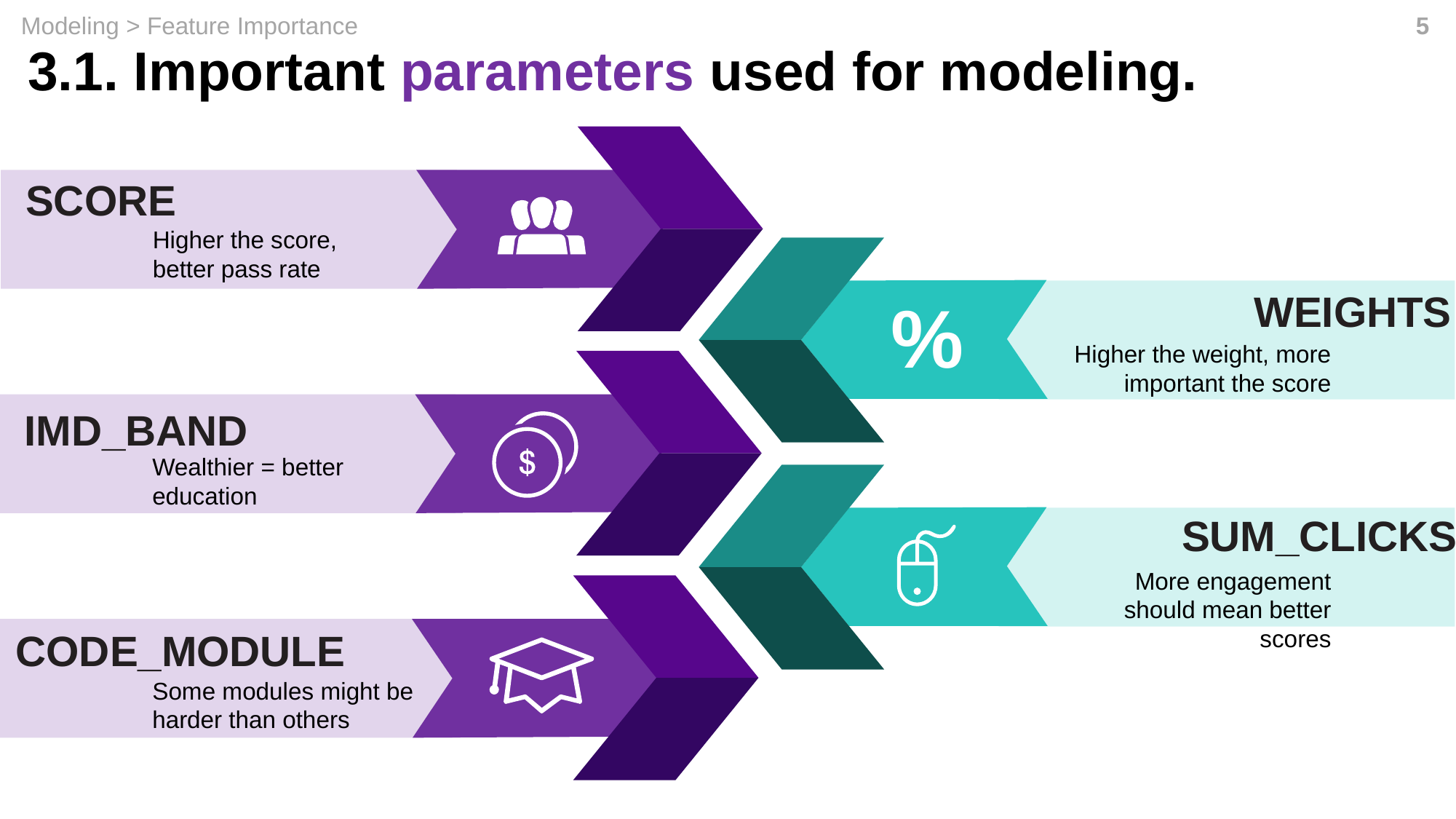

Modeling > Feature Importance
5
3.1. Important parameters used for modeling.

SCORE

Higher the score, better pass rate

%
WEIGHTS
Higher the weight, more important the score

IMD_BAND

Wealthier = better education

SUM_CLICKS

More engagement should mean better scores

CODE_MODULE

Some modules might be harder than others